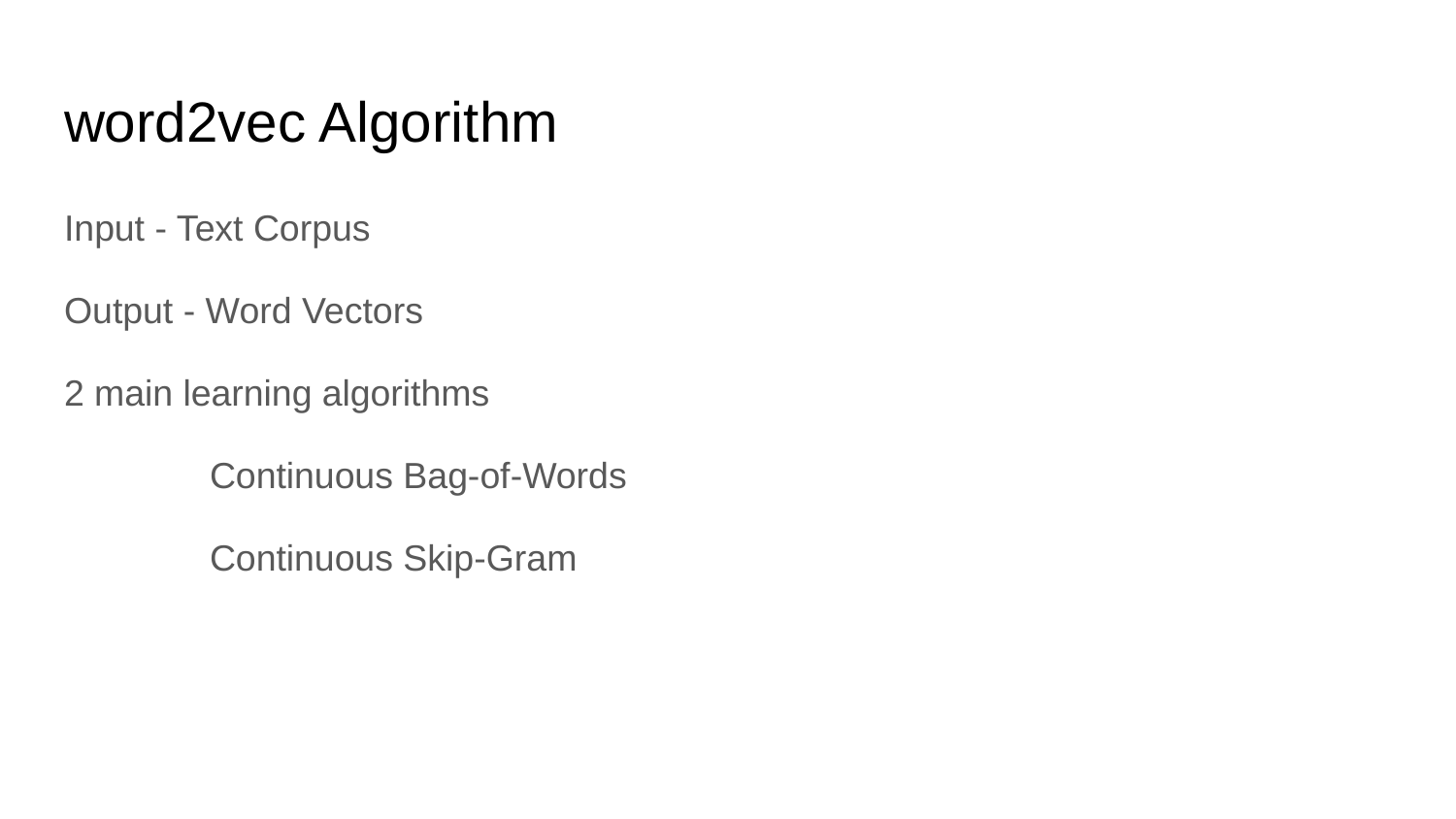

# word2vec Algorithm
Input - Text Corpus
Output - Word Vectors
2 main learning algorithms
	Continuous Bag-of-Words
	Continuous Skip-Gram